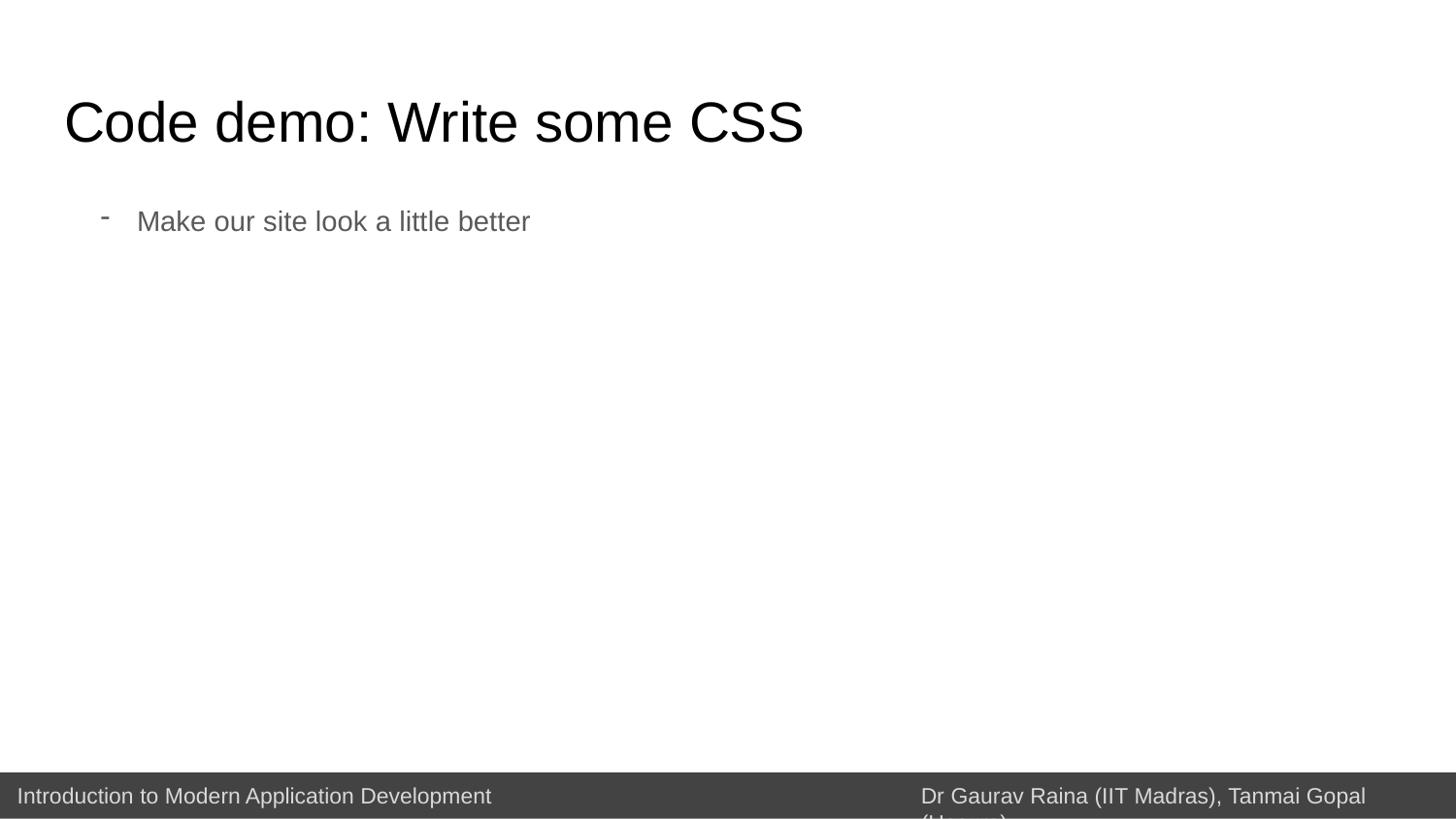

# Code demo: Write some CSS
Make our site look a little better